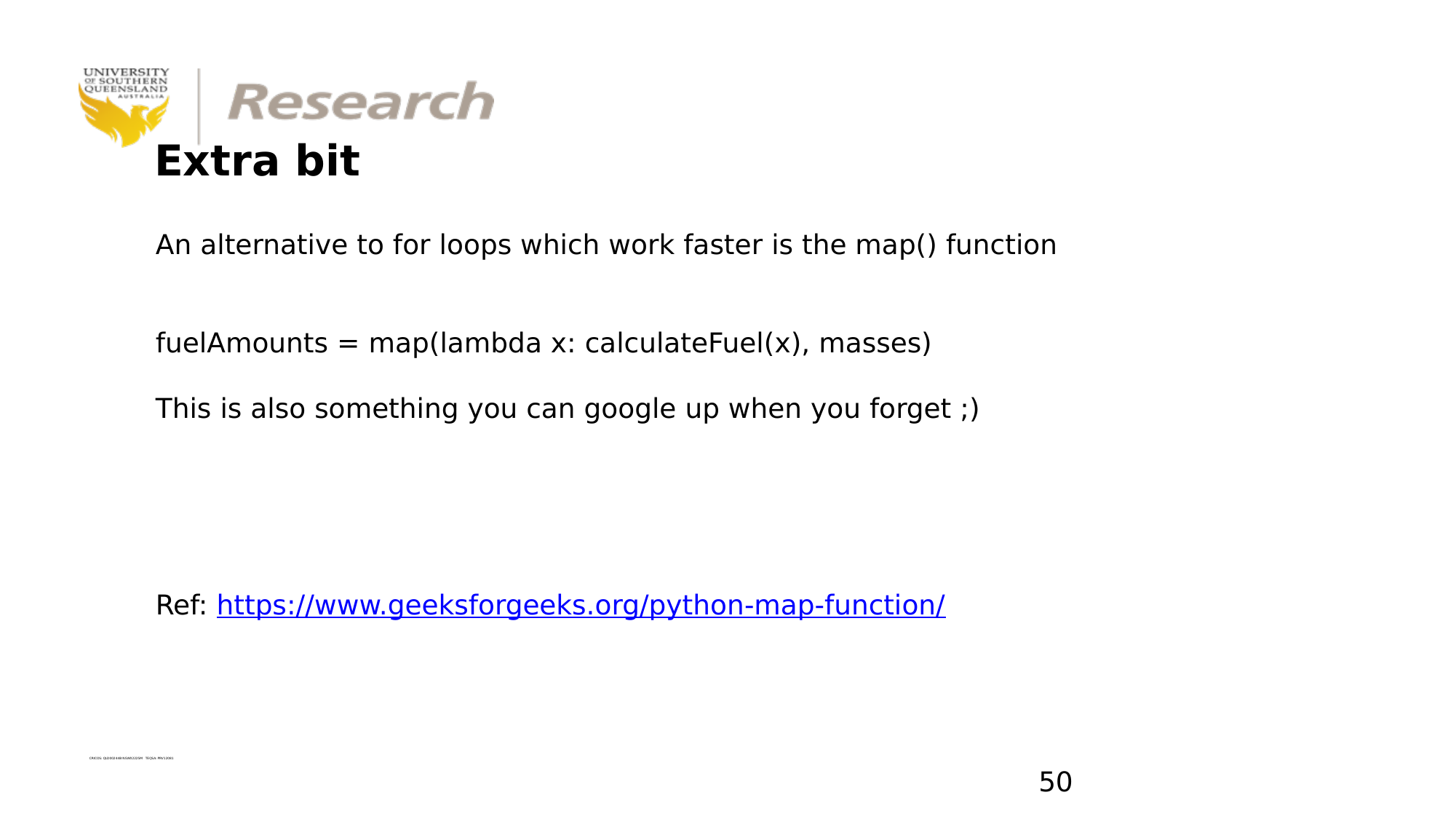

# Extra bit
An alternative to for loops which work faster is the map() function

fuelAmounts = map(lambda x: calculateFuel(x), masses)

This is also something you can google up when you forget ;)

Ref: https://www.geeksforgeeks.org/python-map-function/

50